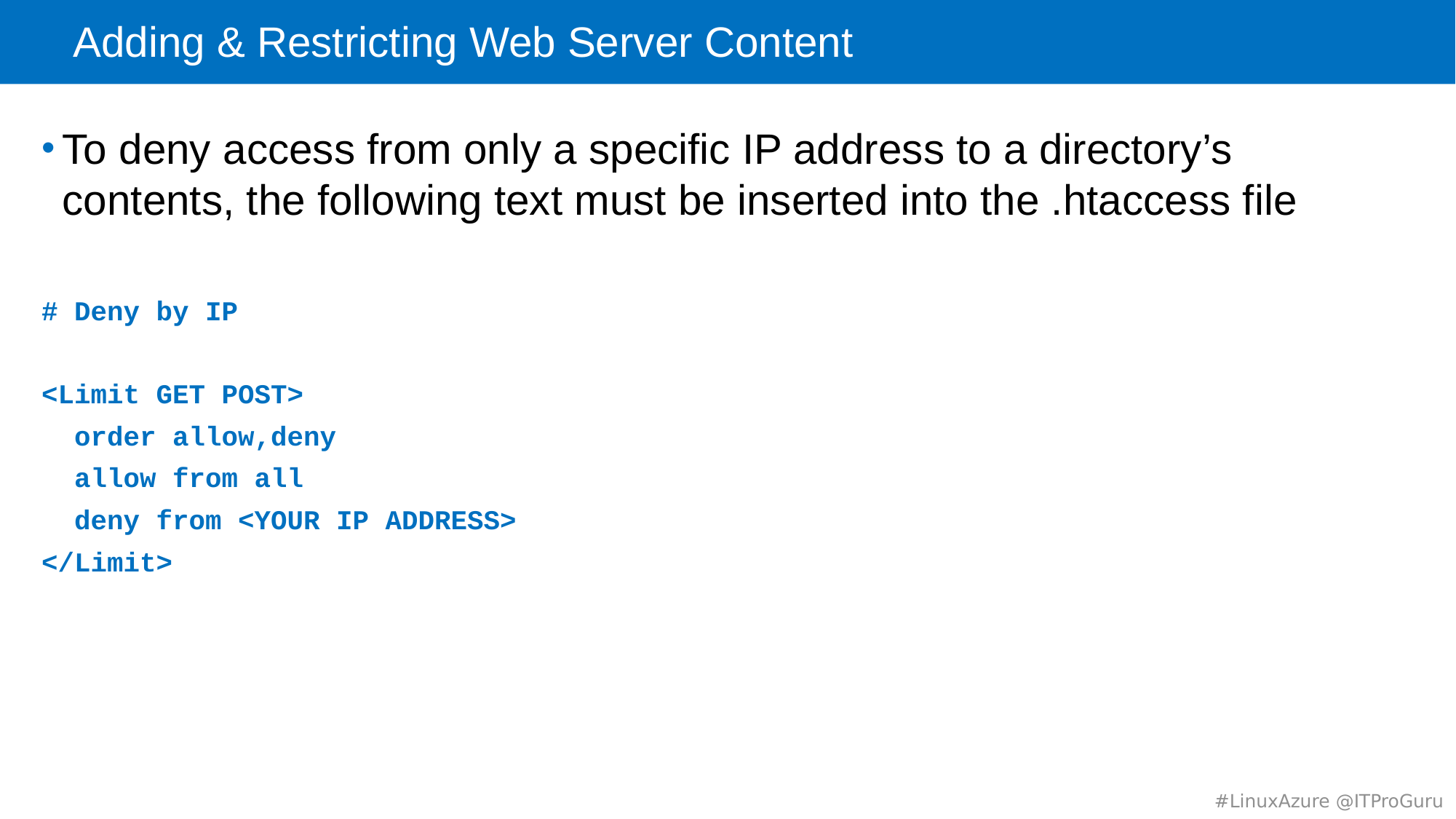

# Adding & Restricting Web Server Content
To deny access from only a specific IP address to a directory’s contents, the following text must be inserted into the .htaccess file

# Deny by IP

<Limit GET POST>
  order allow,deny
  allow from all
  deny from <YOUR IP ADDRESS>
</Limit>